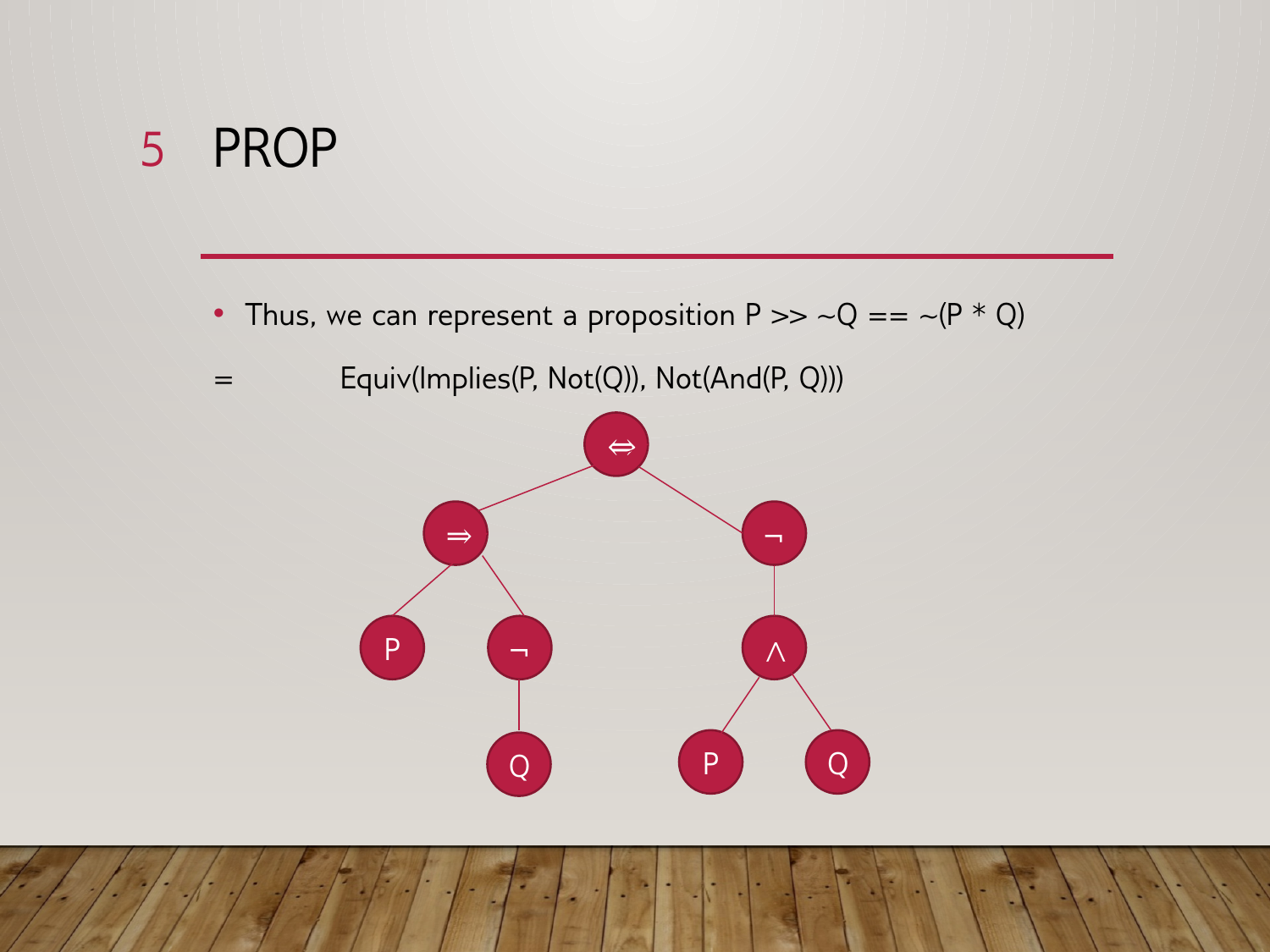

5
# prop
Thus, we can represent a proposition P >> ~Q == ~(P * Q)
=	Equiv(Implies(P, Not(Q)), Not(And(P, Q)))
⇔
⇒
¬
P
¬
∧
P
Q
Q